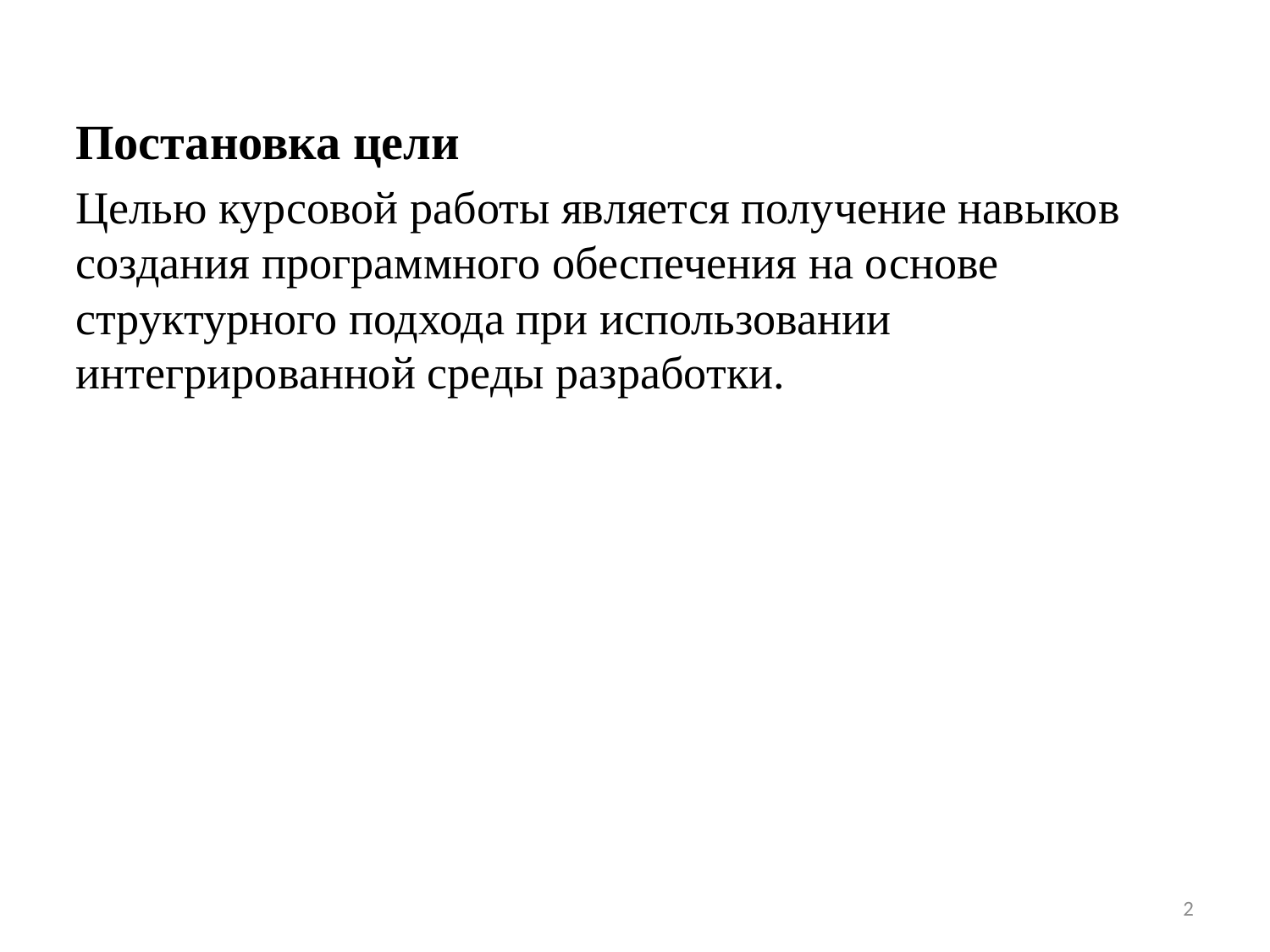

Постановка цели
Целью курсовой работы является получение навыков создания программного обеспечения на основе структурного подхода при использовании интегрированной среды разработки.

2